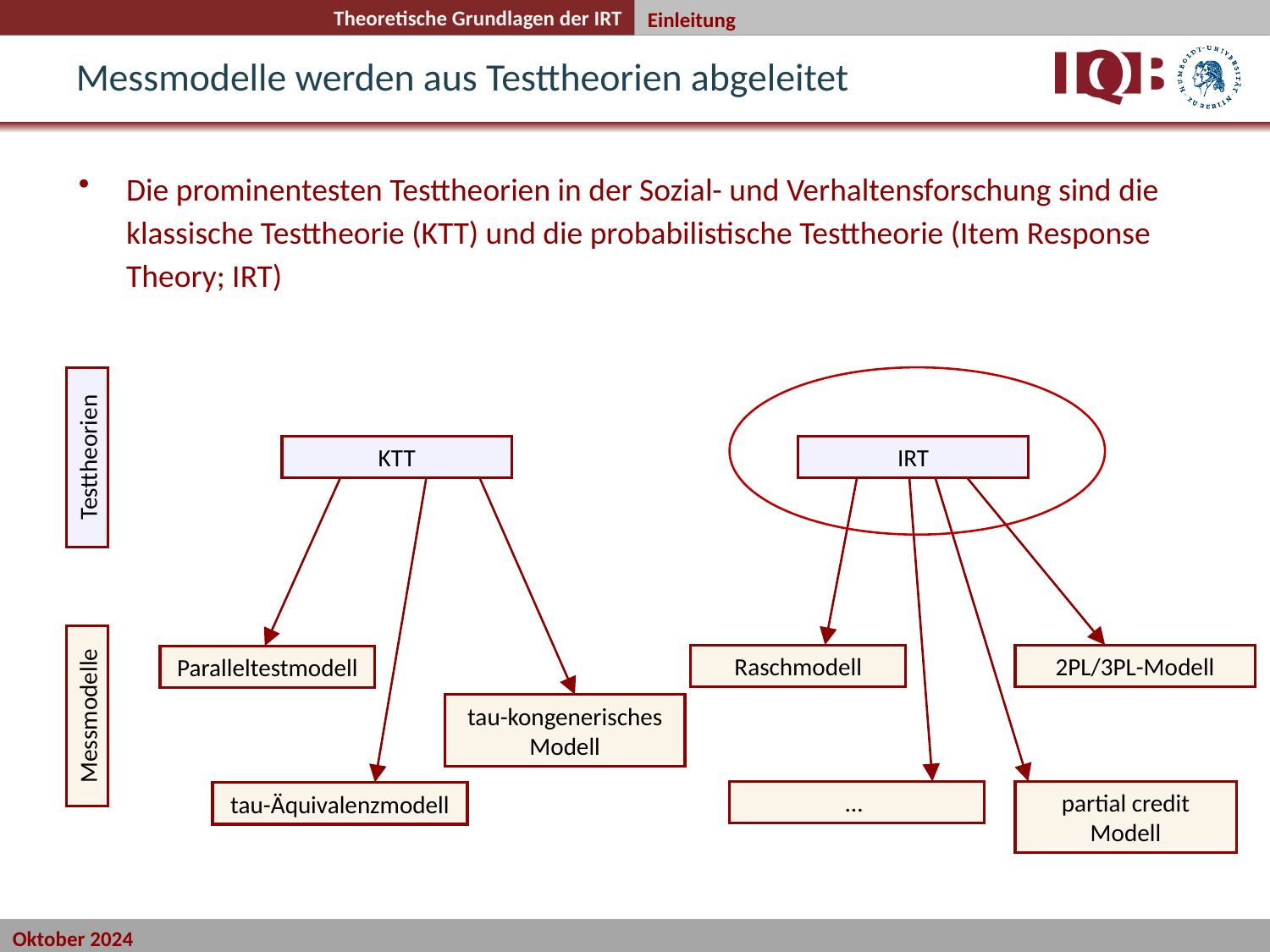

Einleitung
Messmodelle werden aus Testtheorien abgeleitet
Die prominentesten Testtheorien in der Sozial- und Verhaltensforschung sind die klassische Testtheorie (KTT) und die probabilistische Testtheorie (Item Response Theory; IRT)

KTT
IRT
Testtheorien

Raschmodell
2PL/3PL-Modell
Paralleltestmodell
tau-kongenerisches Modell
Messmodelle
…
partial credit Modell
tau-Äquivalenzmodell